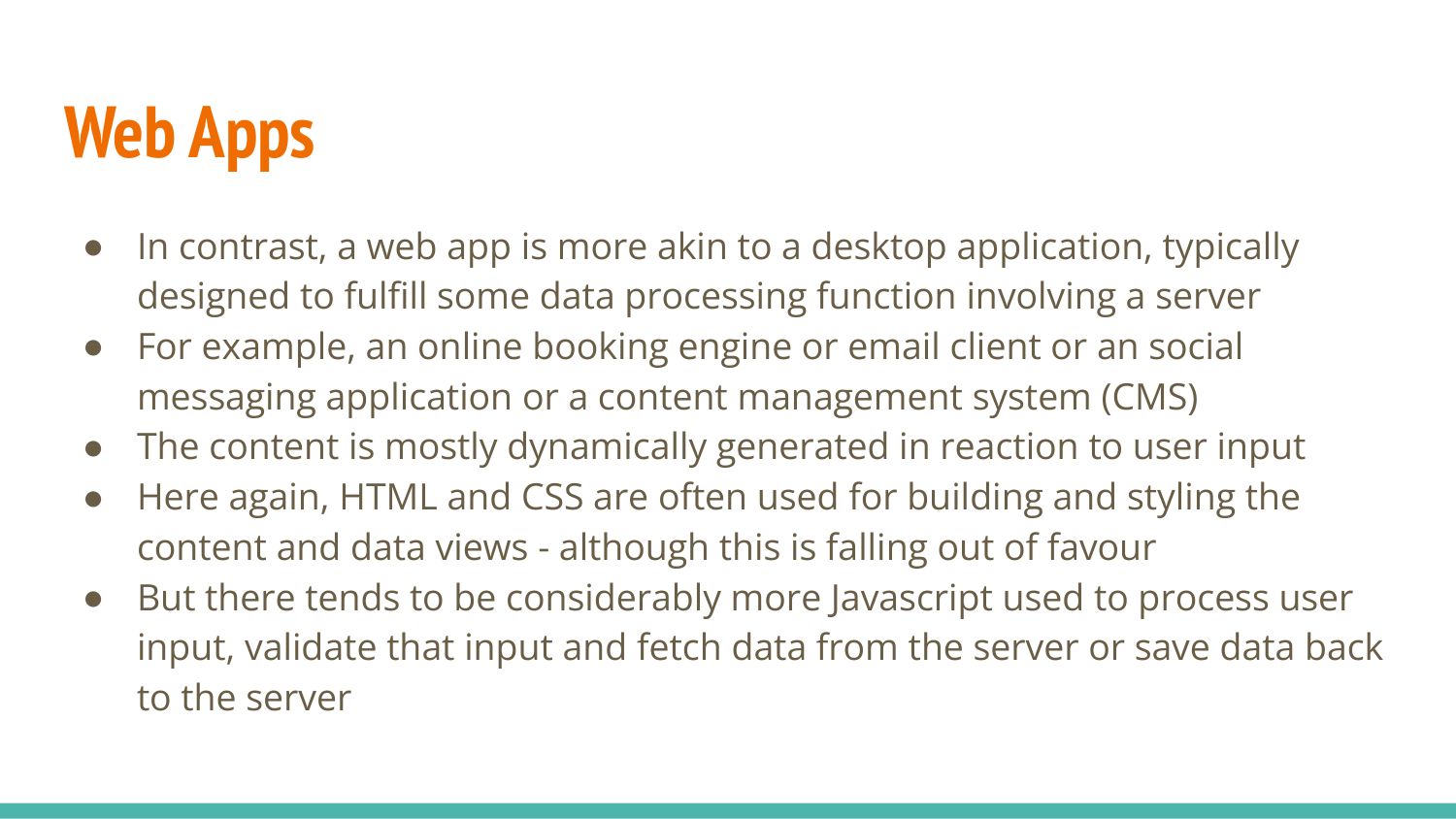

# Web Apps
In contrast, a web app is more akin to a desktop application, typically designed to fulfill some data processing function involving a server
For example, an online booking engine or email client or an social messaging application or a content management system (CMS)
The content is mostly dynamically generated in reaction to user input
Here again, HTML and CSS are often used for building and styling the content and data views - although this is falling out of favour
But there tends to be considerably more Javascript used to process user input, validate that input and fetch data from the server or save data back to the server